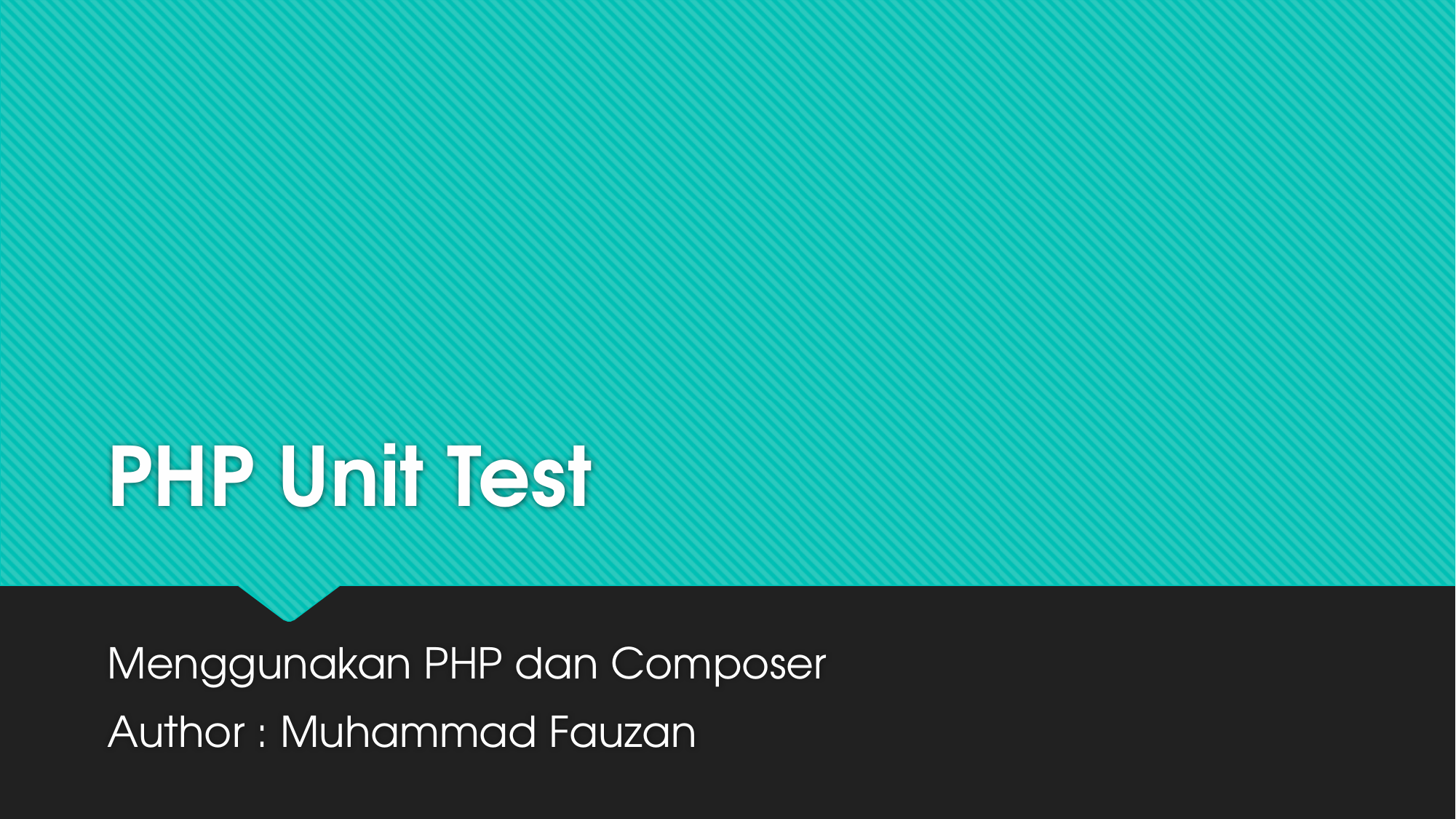

# PHP Unit Test
Menggunakan PHP dan Composer
Author : Muhammad Fauzan